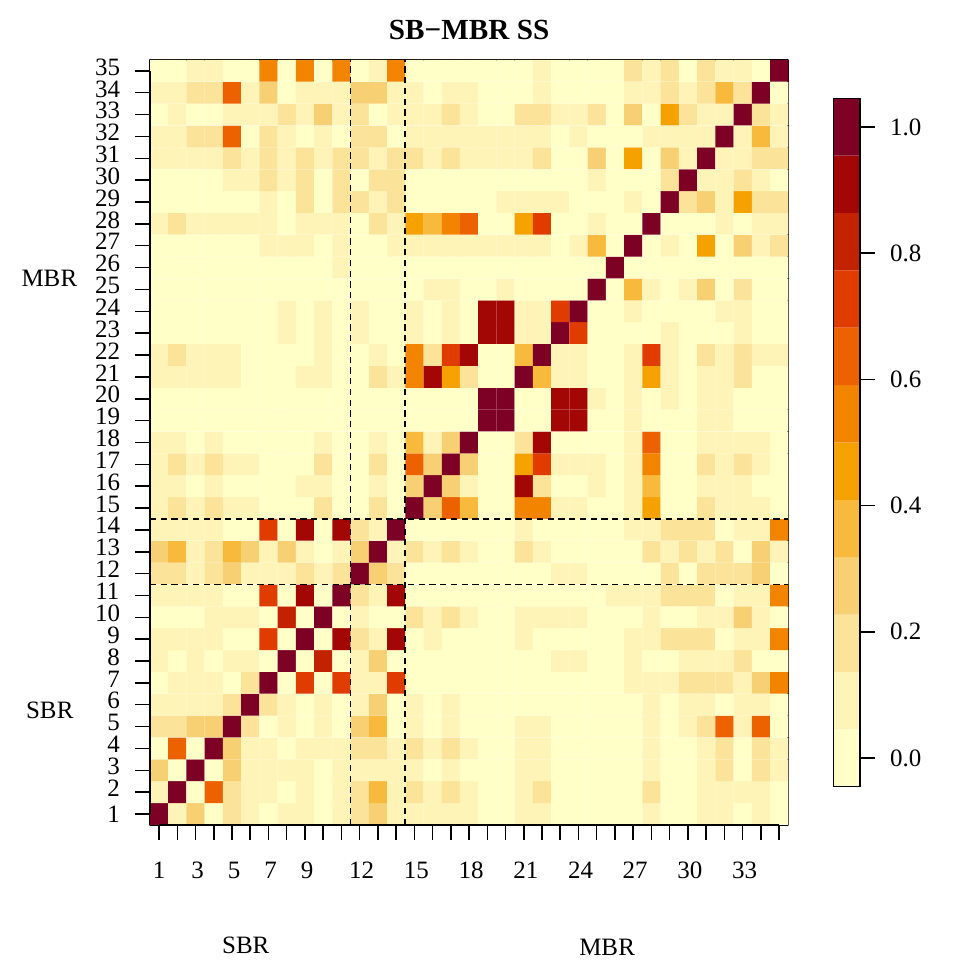

# SB−MBR SS
35
34
33
32
31
30
29
28
27
26
25
24
23
22
21
20
19
18
17
16
15
14
13
12
11
10
9
8
7
6
5
4
3
2
1

1.0

0.8

MBR

0.6

0.4

0.2

SBR

0.0

1	3	5	7	9	12	15	18	21	24	27	30	33

MBR
SBR